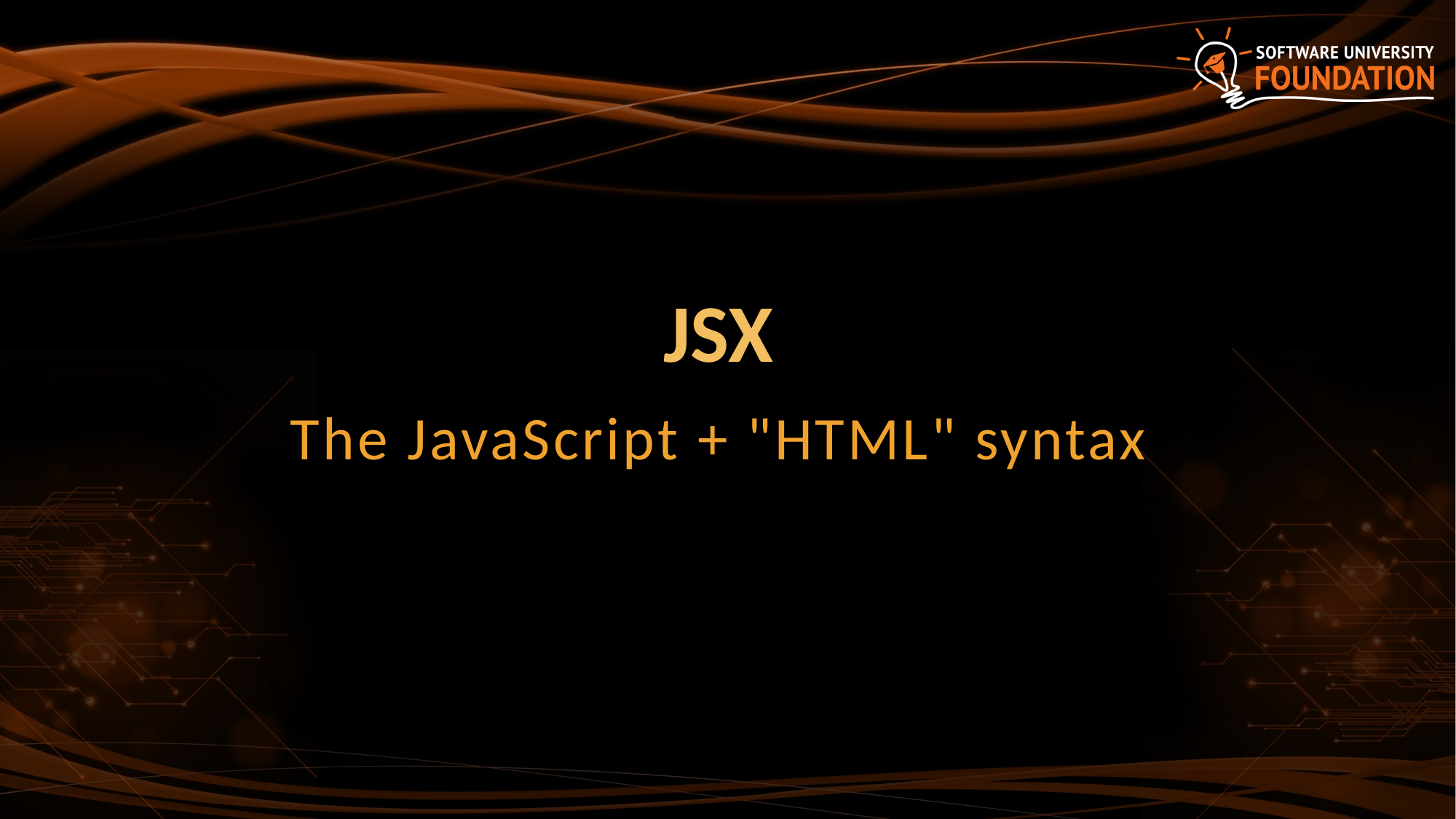

# JSX
The JavaScript + "HTML" syntax